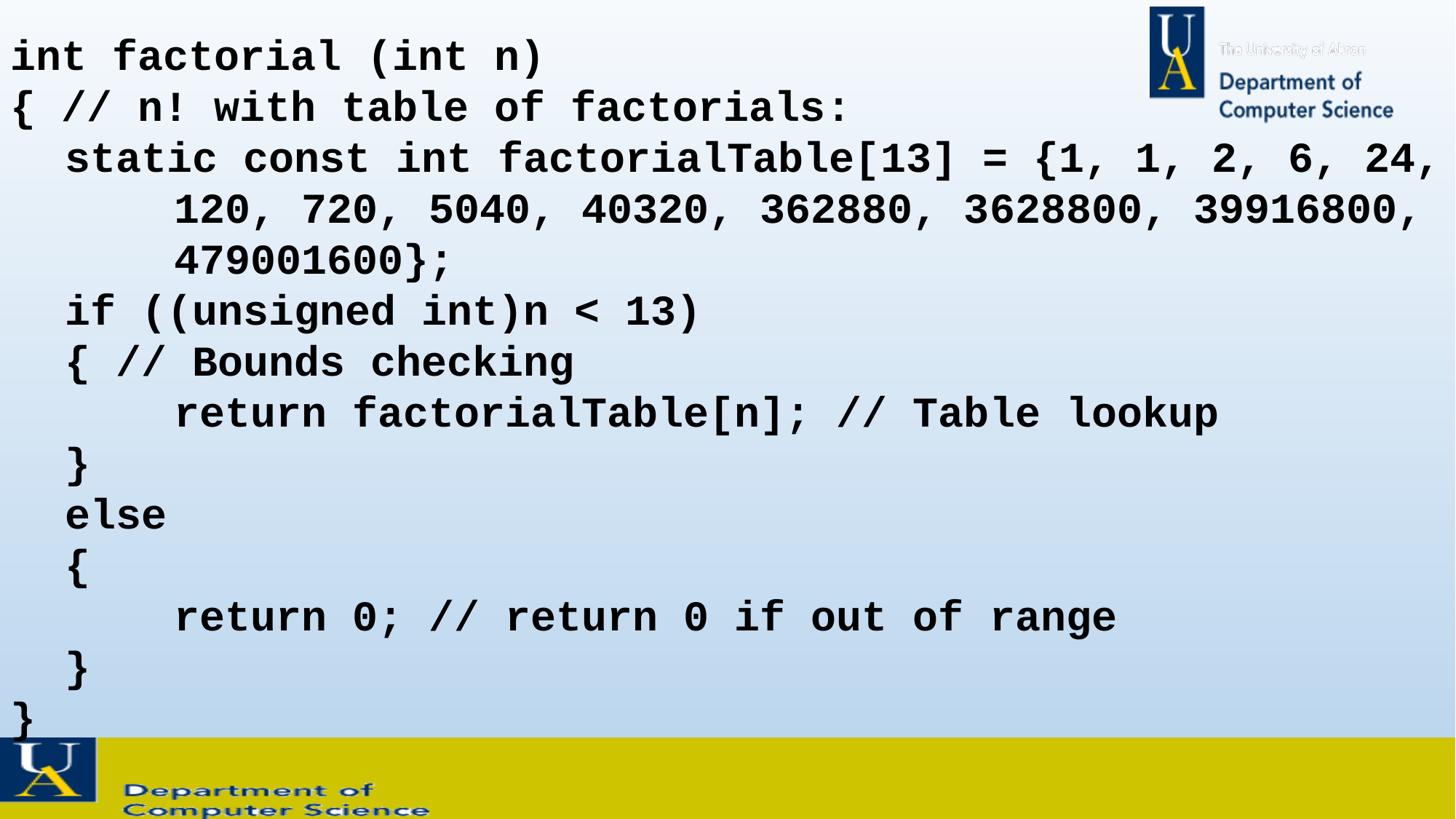

int factorial (int n)
{ // n! with table of factorials:
static const int factorialTable[13] = {1, 1, 2, 6, 24,     	120, 720, 5040, 40320, 362880, 3628800, 39916800, 	479001600};
if ((unsigned int)n < 13)
{ // Bounds checking
	return factorialTable[n]; // Table lookup
}
else
{
	return 0; // return 0 if out of range
}
}